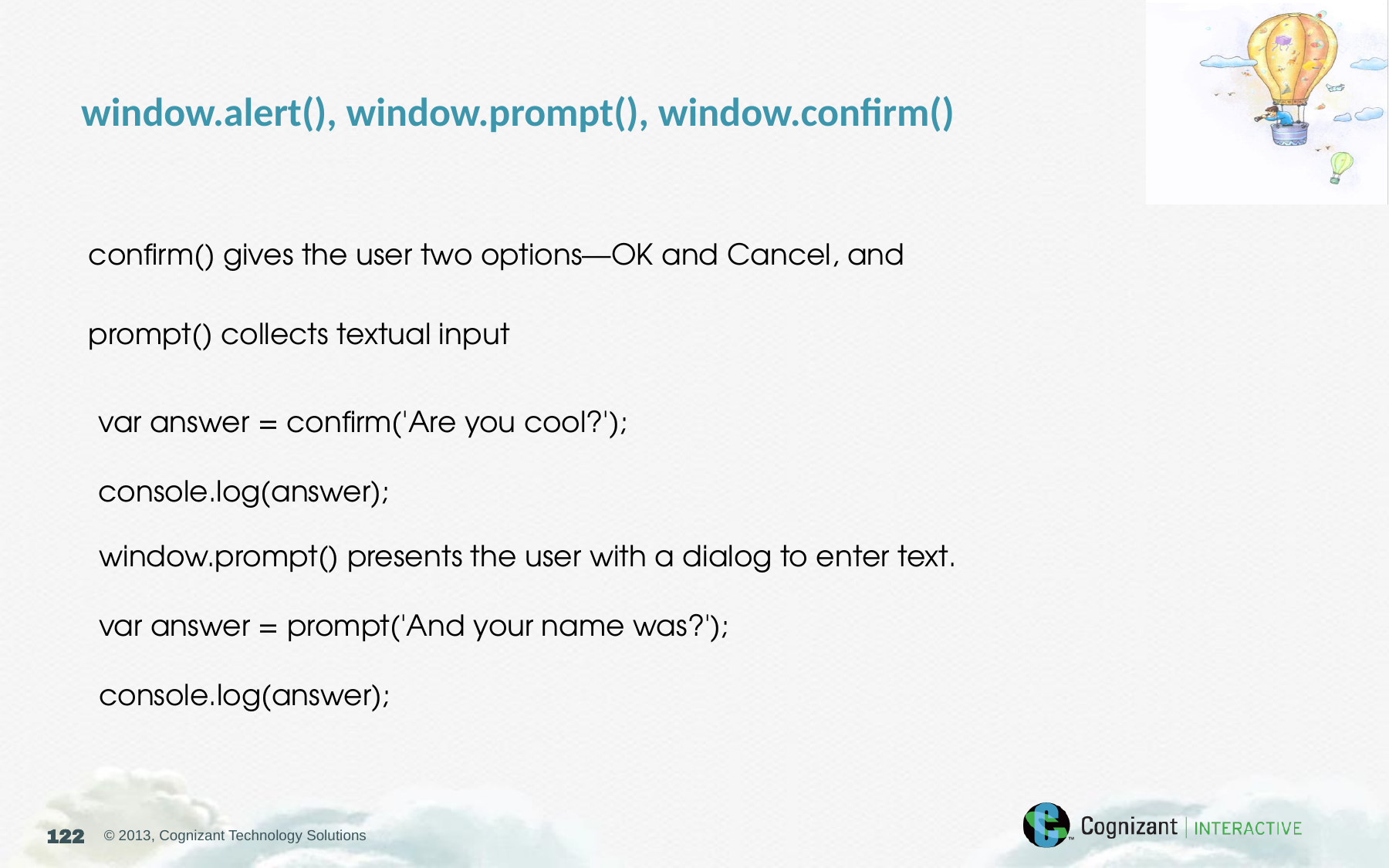

window.alert(), window.prompt(), window.confirm()
confirm() gives the user two options—OK and Cancel, and
prompt() collects textual input
var answer = confirm('Are you cool?');

console.log(answer);
window.prompt() presents the user with a dialog to enter text.

var answer = prompt('And your name was?');

console.log(answer);